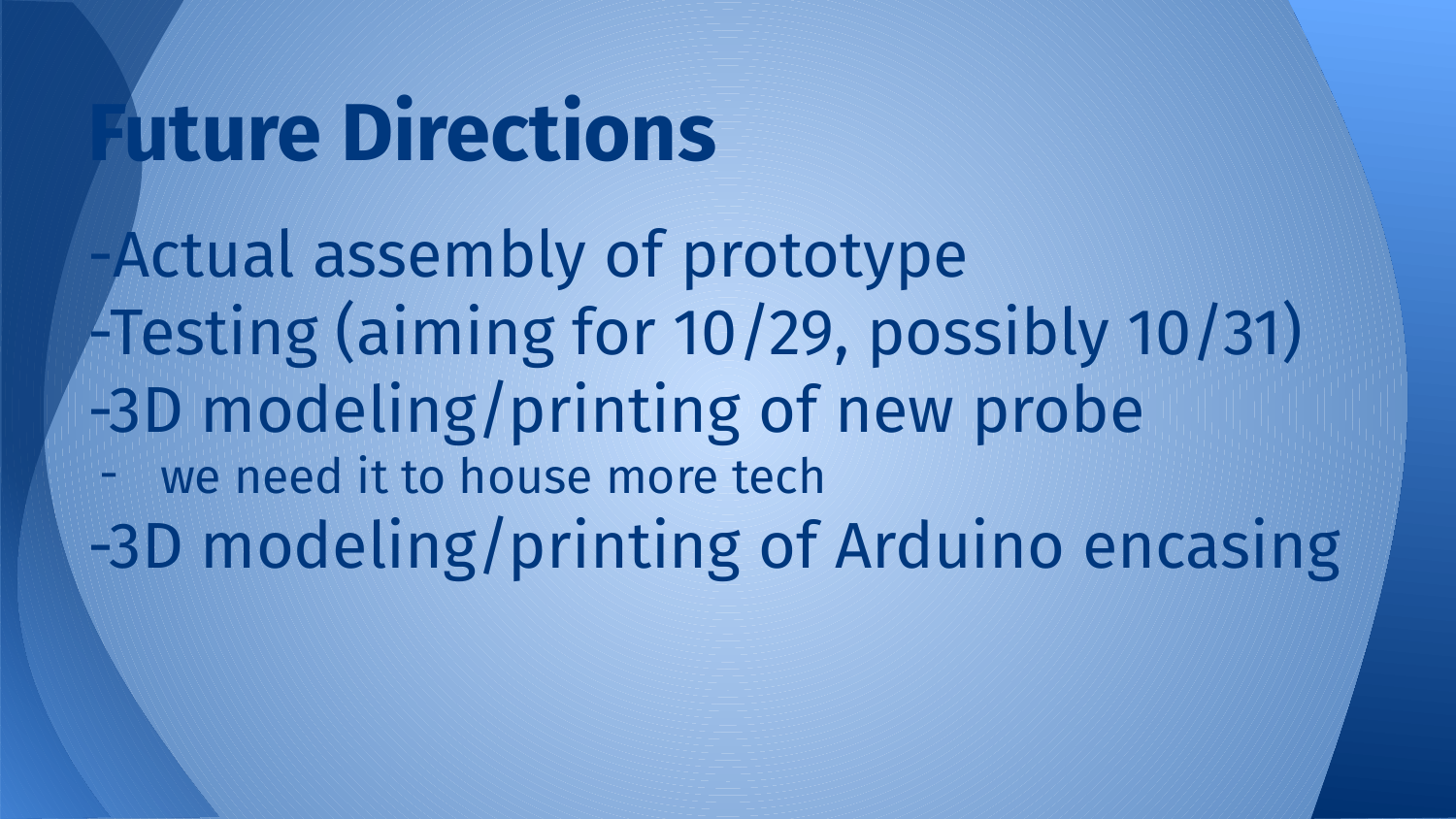

# Future Directions
-Actual assembly of prototype
-Testing (aiming for 10/29, possibly 10/31)
-3D modeling/printing of new probe
we need it to house more tech
-3D modeling/printing of Arduino encasing